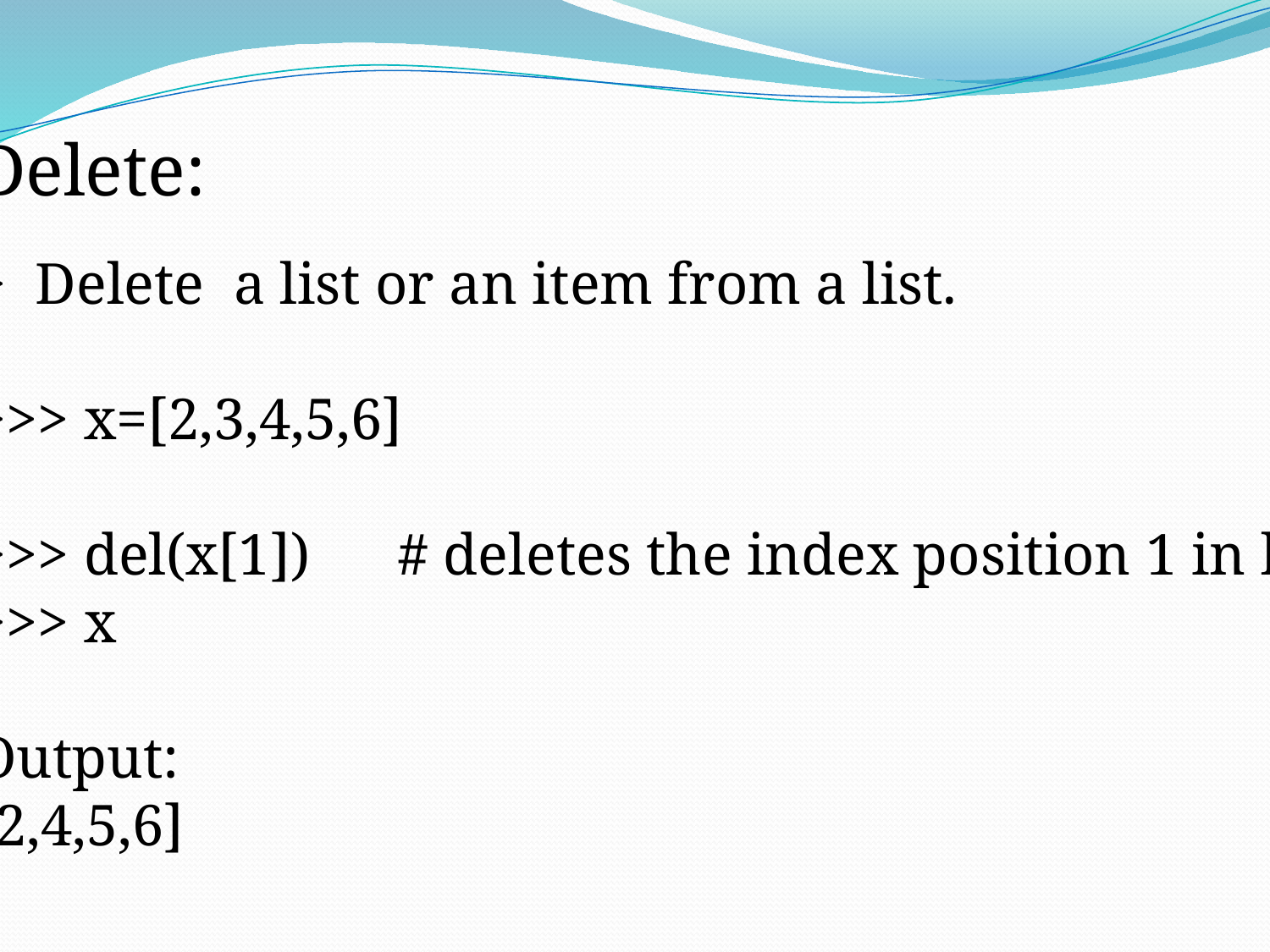

Delete:

>  Delete  a list or an item from a list.

>>> x=[2,3,4,5,6]

>>> del(x[1])      # deletes the index position 1 in list
>>> x

Output:
[2,4,5,6]